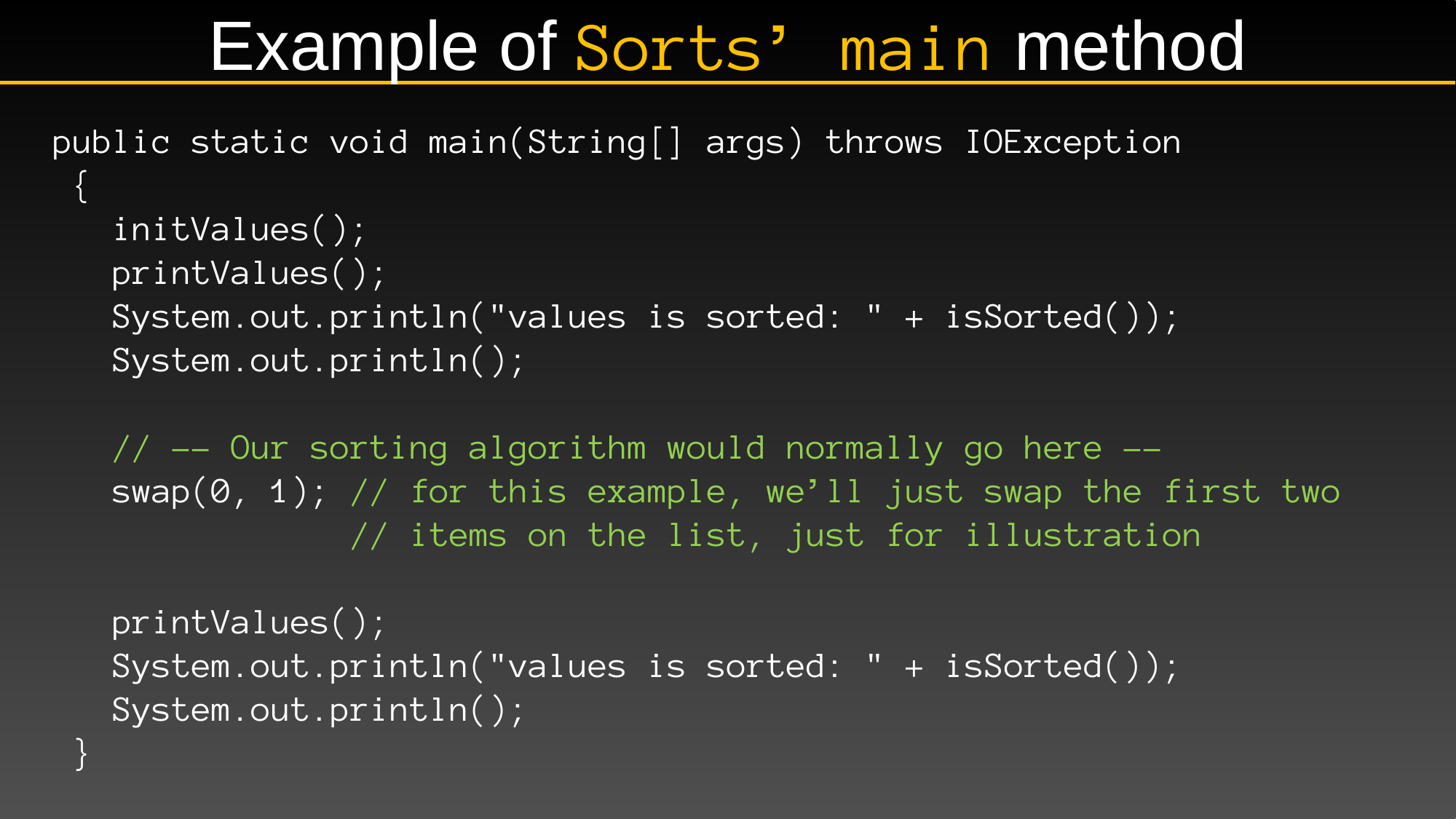

# Example of Sorts’ main method
 public static void main(String[] args) throws IOException
  {
    initValues();
    printValues();
    System.out.println("values is sorted: " + isSorted());
    System.out.println();

    // -- Our sorting algorithm would normally go here --
    swap(0, 1); // for this example, we’ll just swap the first two
                // items on the list, just for illustration

    printValues();
    System.out.println("values is sorted: " + isSorted());
    System.out.println();
  }